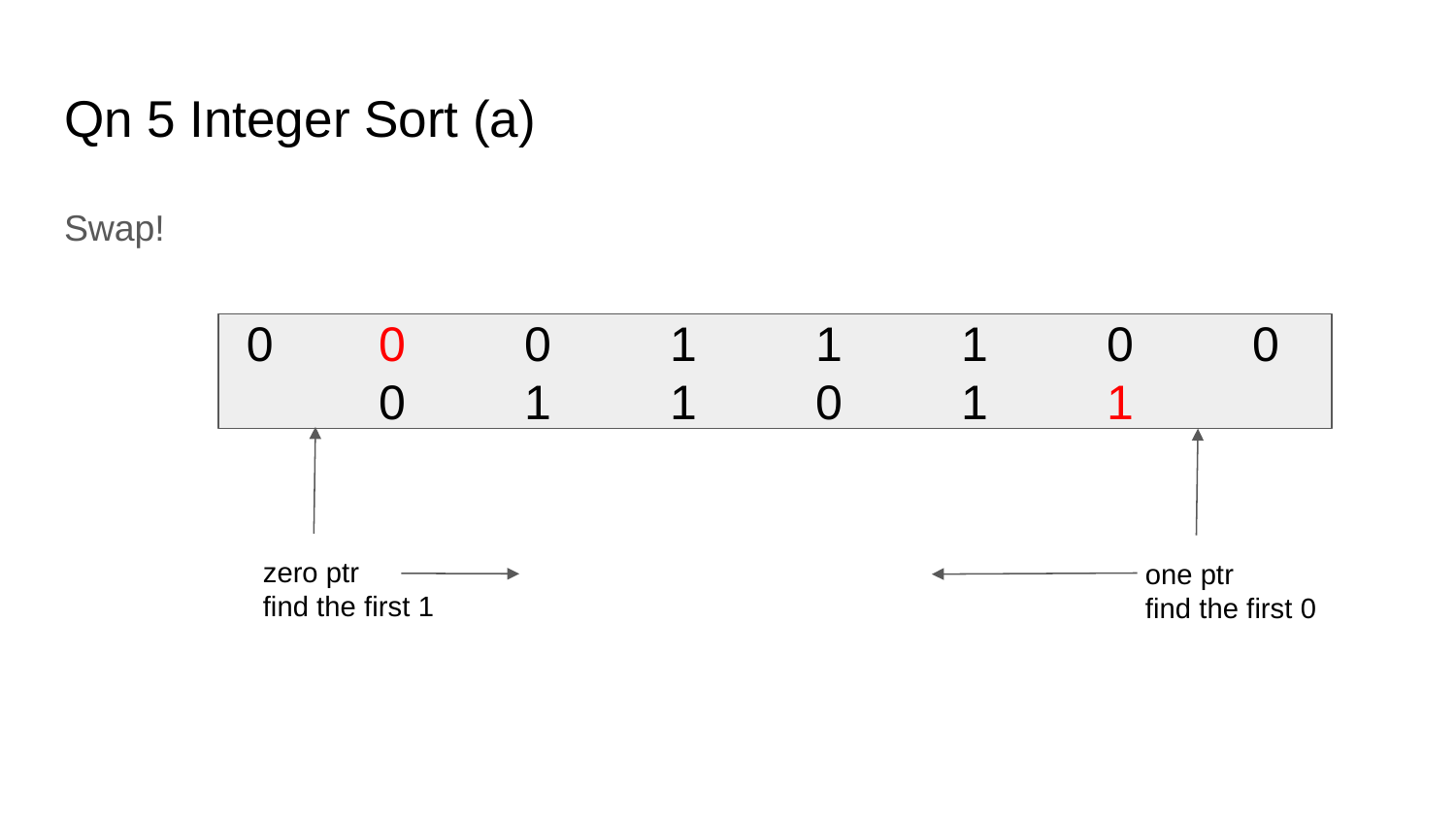

# Qn 5 Integer Sort (a)
Swap!

 0	0	0	1	1	1	0	0	0	1	1	0	1	1
zero ptr
find the first 1
one ptr
find the first 0